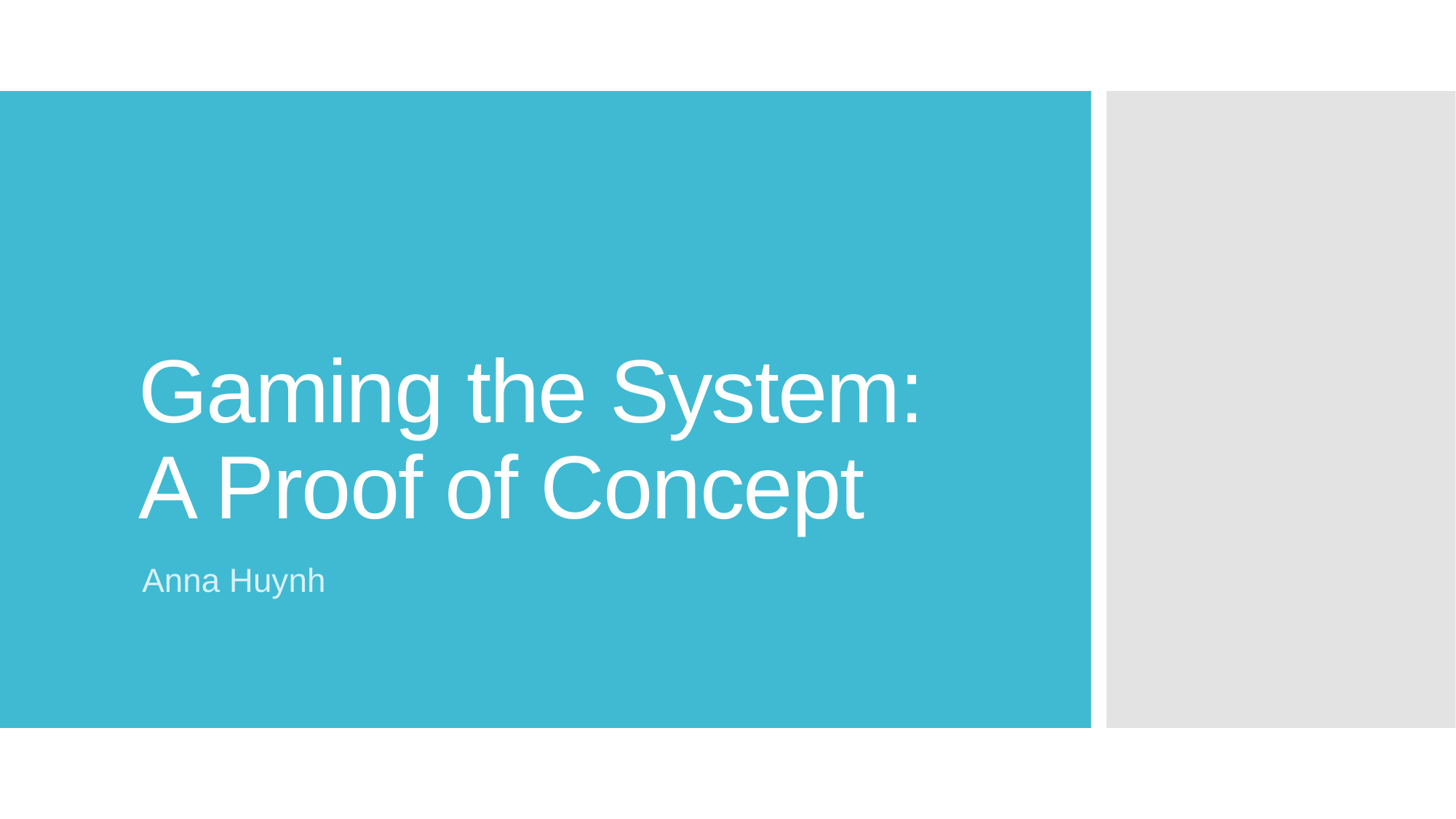

# Gaming the System: A Proof of Concept
Anna Huynh